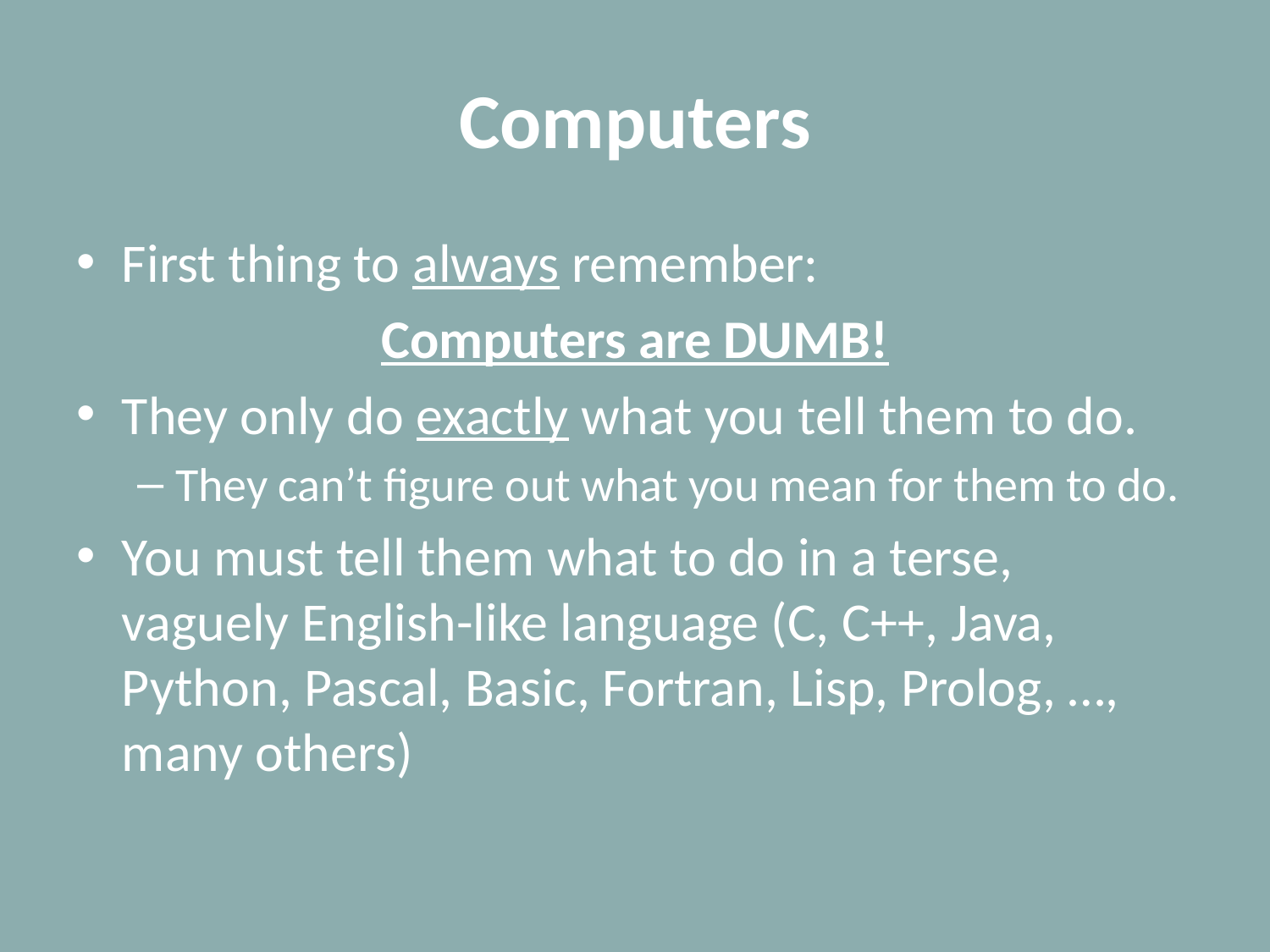

# Computers
First thing to always remember:
Computers are DUMB!
They only do exactly what you tell them to do.
They can’t figure out what you mean for them to do.
You must tell them what to do in a terse, vaguely English-like language (C, C++, Java, Python, Pascal, Basic, Fortran, Lisp, Prolog, …, many others)